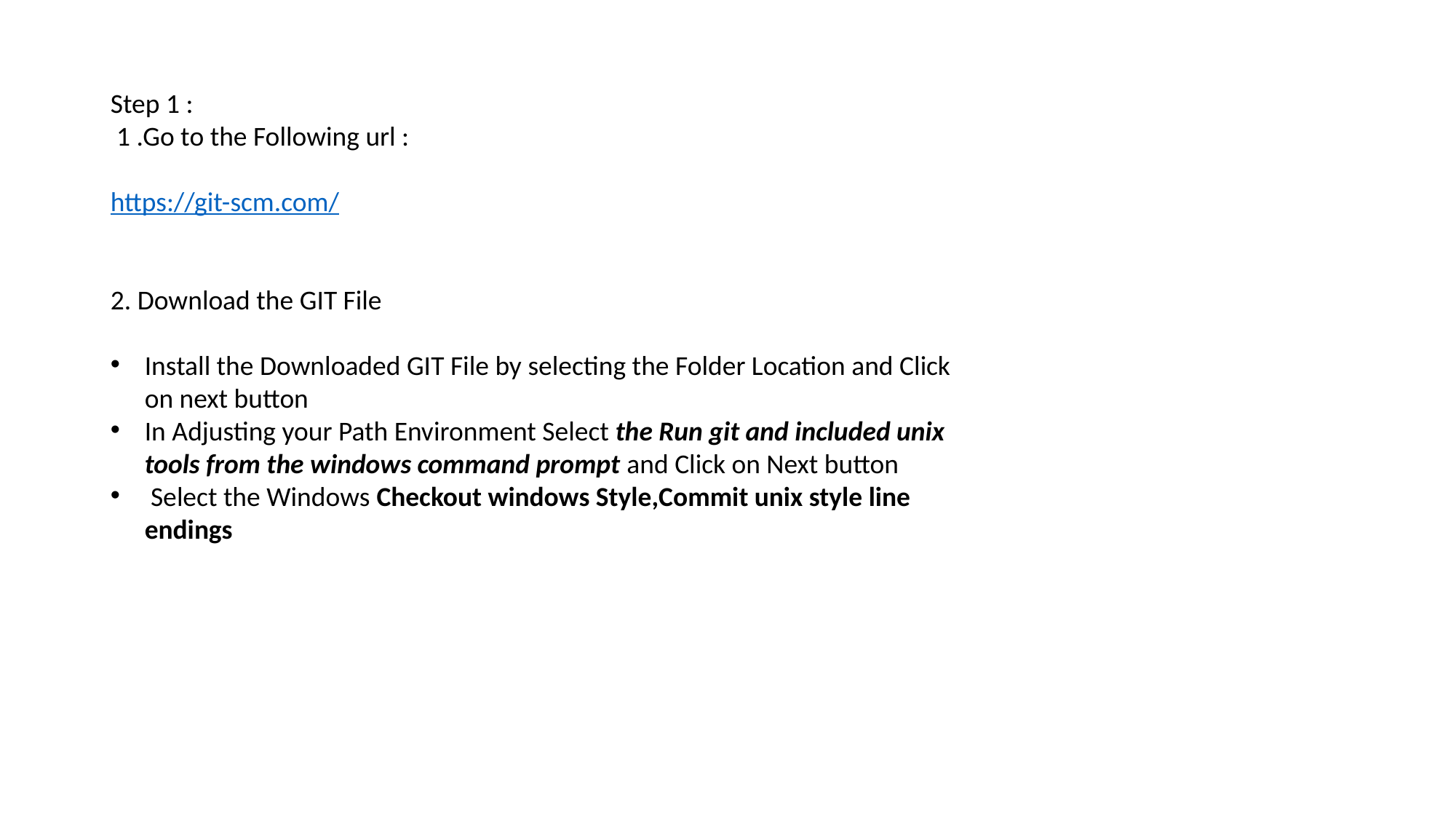

Step 1 :
 1 .Go to the Following url :

https://git-scm.com/

2. Download the GIT File

Install the Downloaded GIT File by selecting the Folder Location and Click on next button
In Adjusting your Path Environment Select the Run git and included unix tools from the windows command prompt and Click on Next button
 Select the Windows Checkout windows Style,Commit unix style line endings